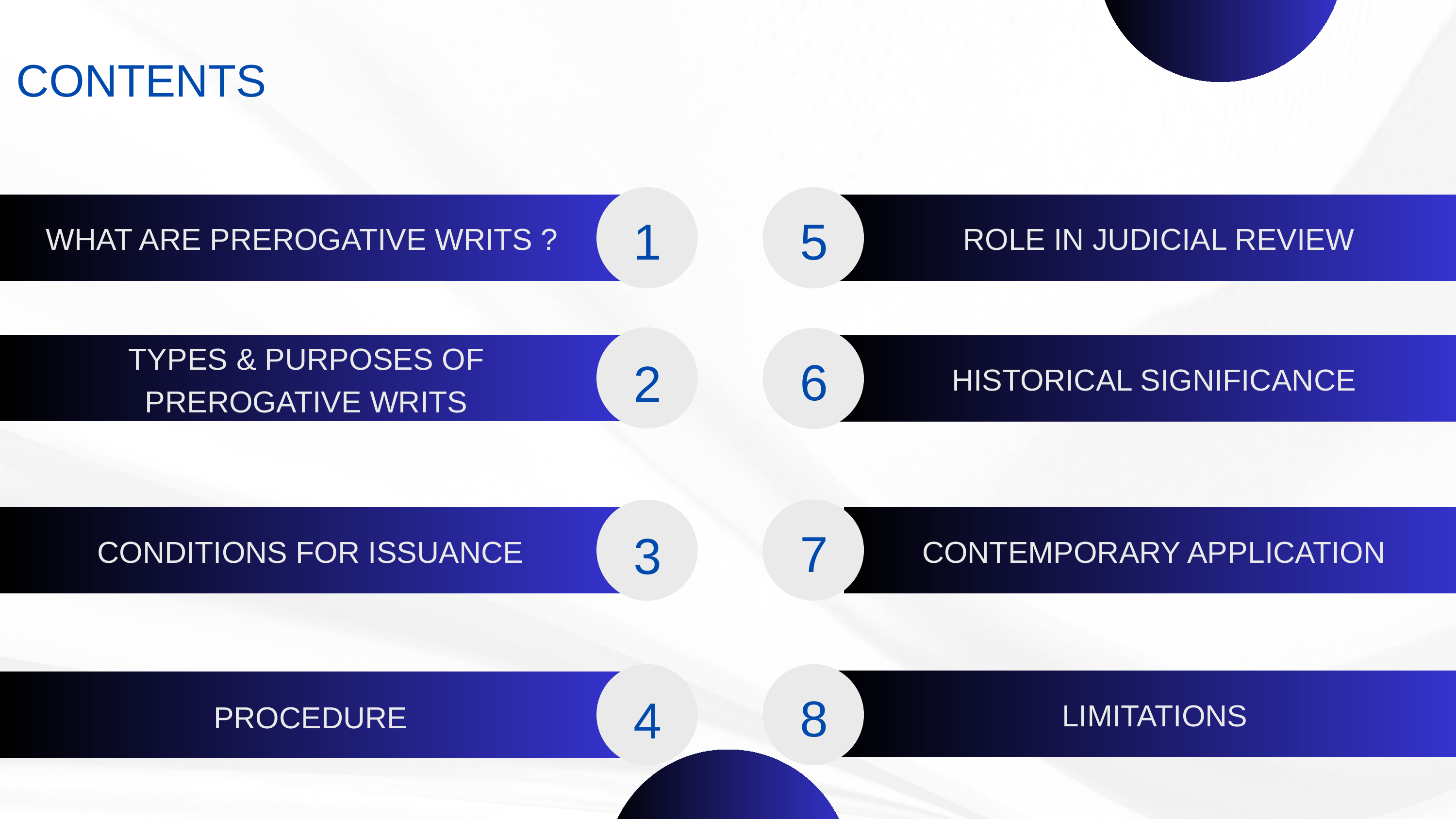

CONTENTS

1
5
WHAT ARE PREROGATIVE WRITS ?
 ROLE IN JUDICIAL REVIEW

2

TYPES & PURPOSES OF PREROGATIVE WRITS

6
HISTORICAL SIGNIFICANCE

3

7
 CONDITIONS FOR ISSUANCE
CONTEMPORARY APPLICATION

4

8
LIMITATIONS
 PROCEDURE